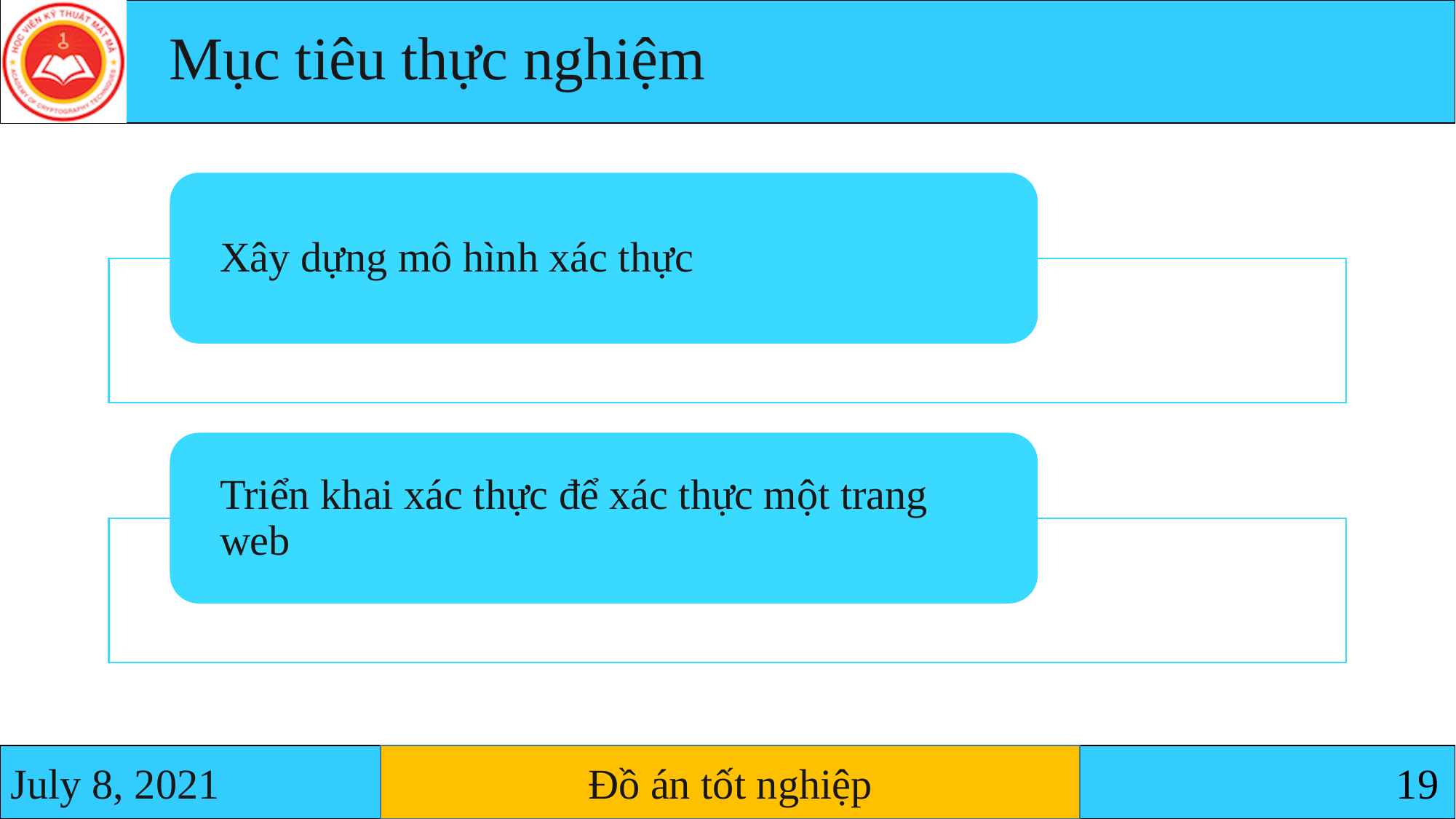

Mục tiêu thực nghiệm
Xây dựng mô hình xác thực
Triển khai xác thực để xác thực một trang web